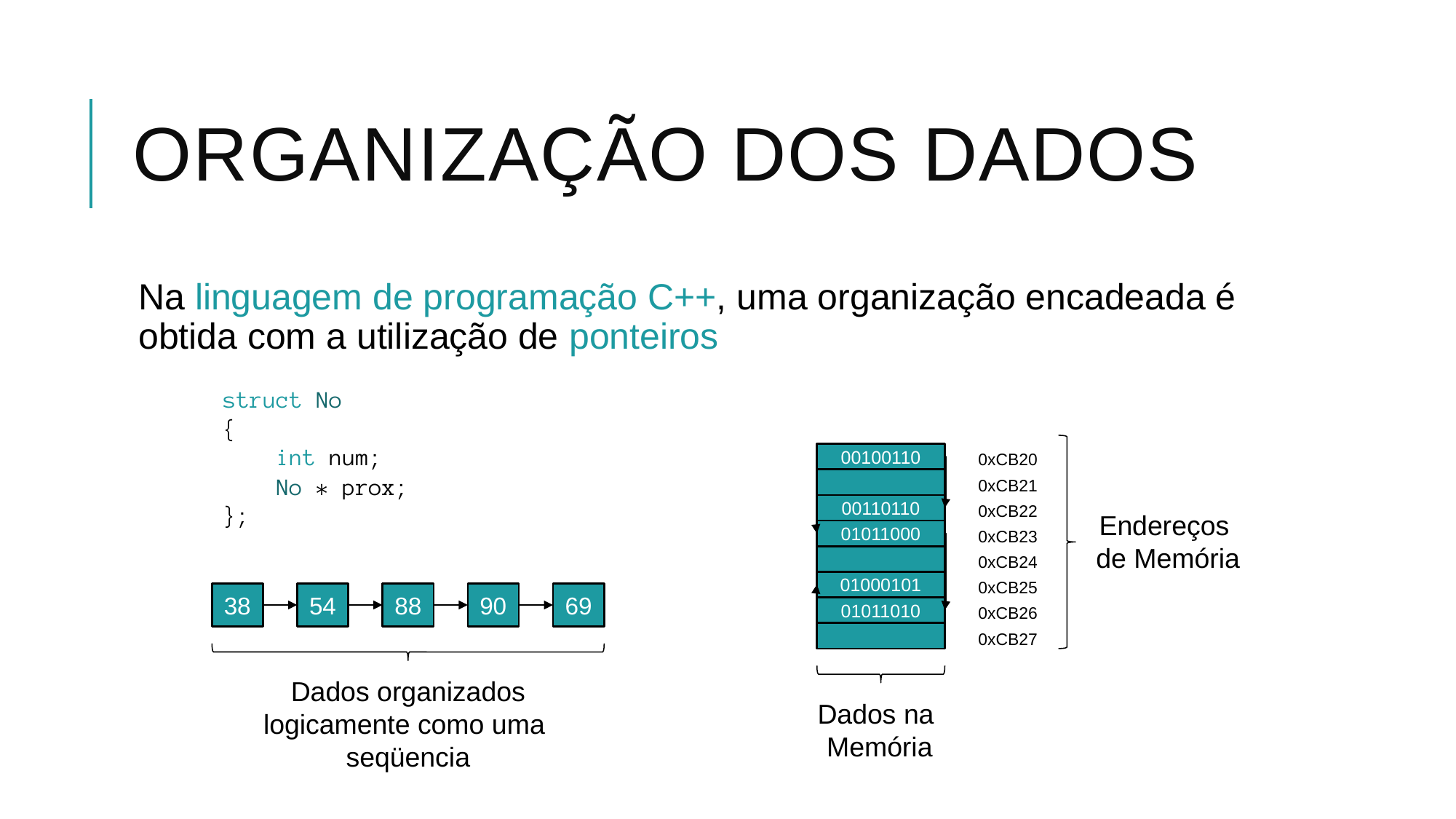

# Organização dos Dados
Na linguagem de programação C++, uma organização encadeada é obtida com a utilização de ponteiros
struct No
{
    int num;
    No * prox;
};

00100110
0xCB20

0xCB21
00110110
0xCB22
Endereços
de Memória
01011000
0xCB23

0xCB24
01000101
0xCB25
38
54
88
90
69
01011010
0xCB26

0xCB27
Dados organizados
logicamente como uma
seqüencia
Dados na
Memória